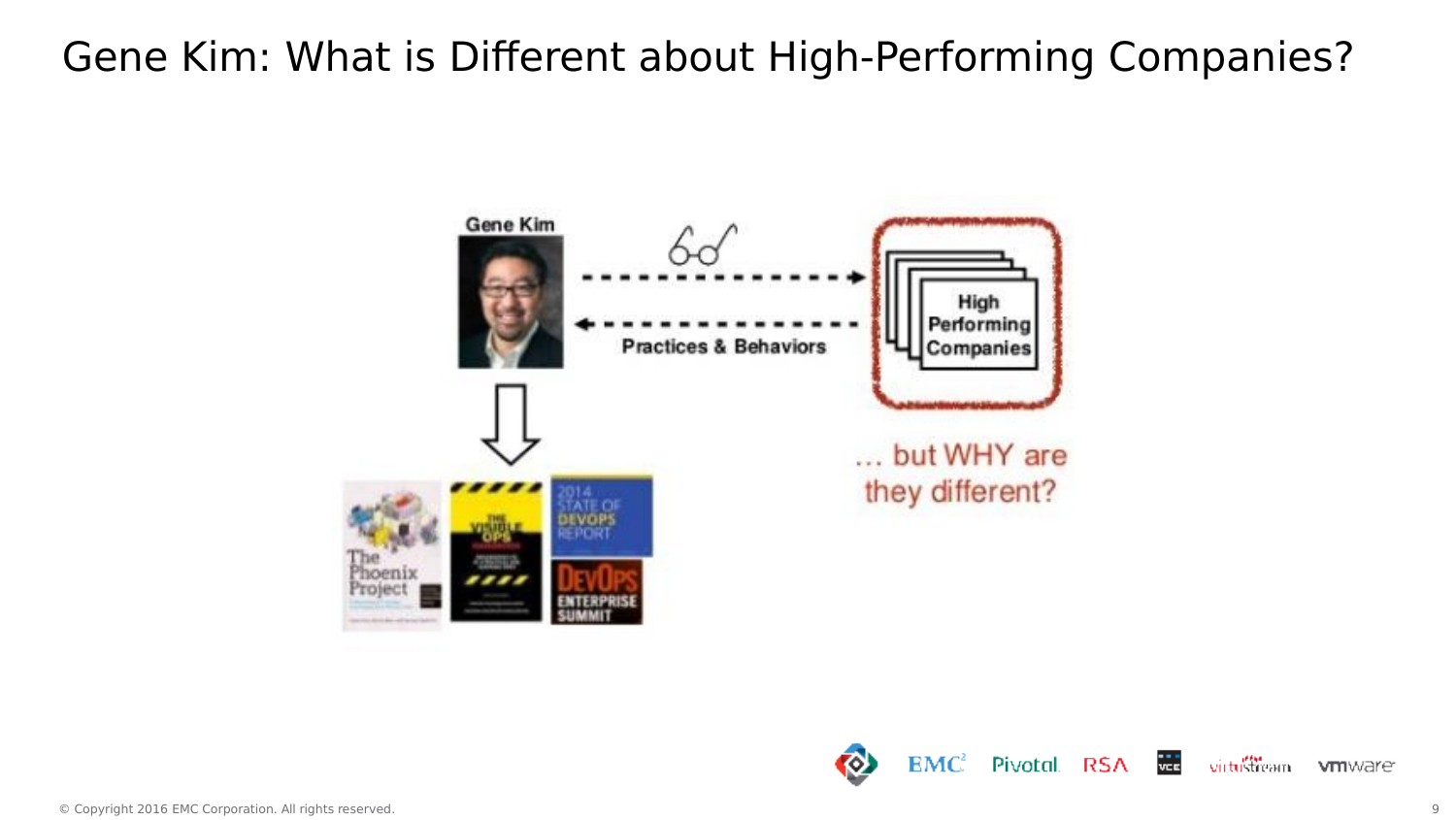

# Gene Kim: What is Different about High-Performing Companies?

© Copyright 2016 EMC Corporation. All rights reserved.
9